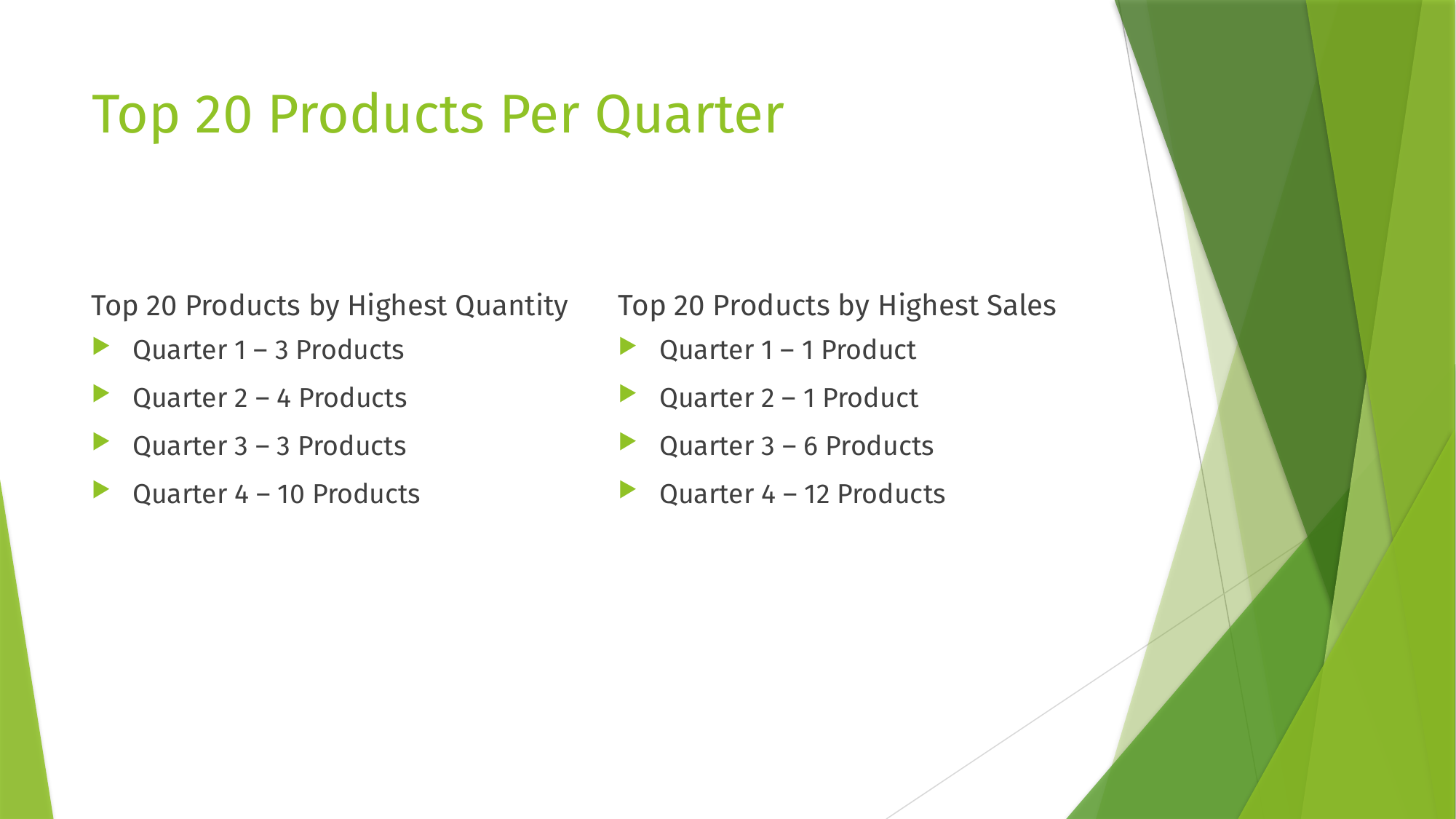

# Top 20 Products Per Quarter
Top 20 Products by Highest Quantity
Top 20 Products by Highest Sales
Quarter 1 – 3 Products
Quarter 2 – 4 Products
Quarter 3 – 3 Products
Quarter 4 – 10 Products
Quarter 1 – 1 Product
Quarter 2 – 1 Product
Quarter 3 – 6 Products
Quarter 4 – 12 Products